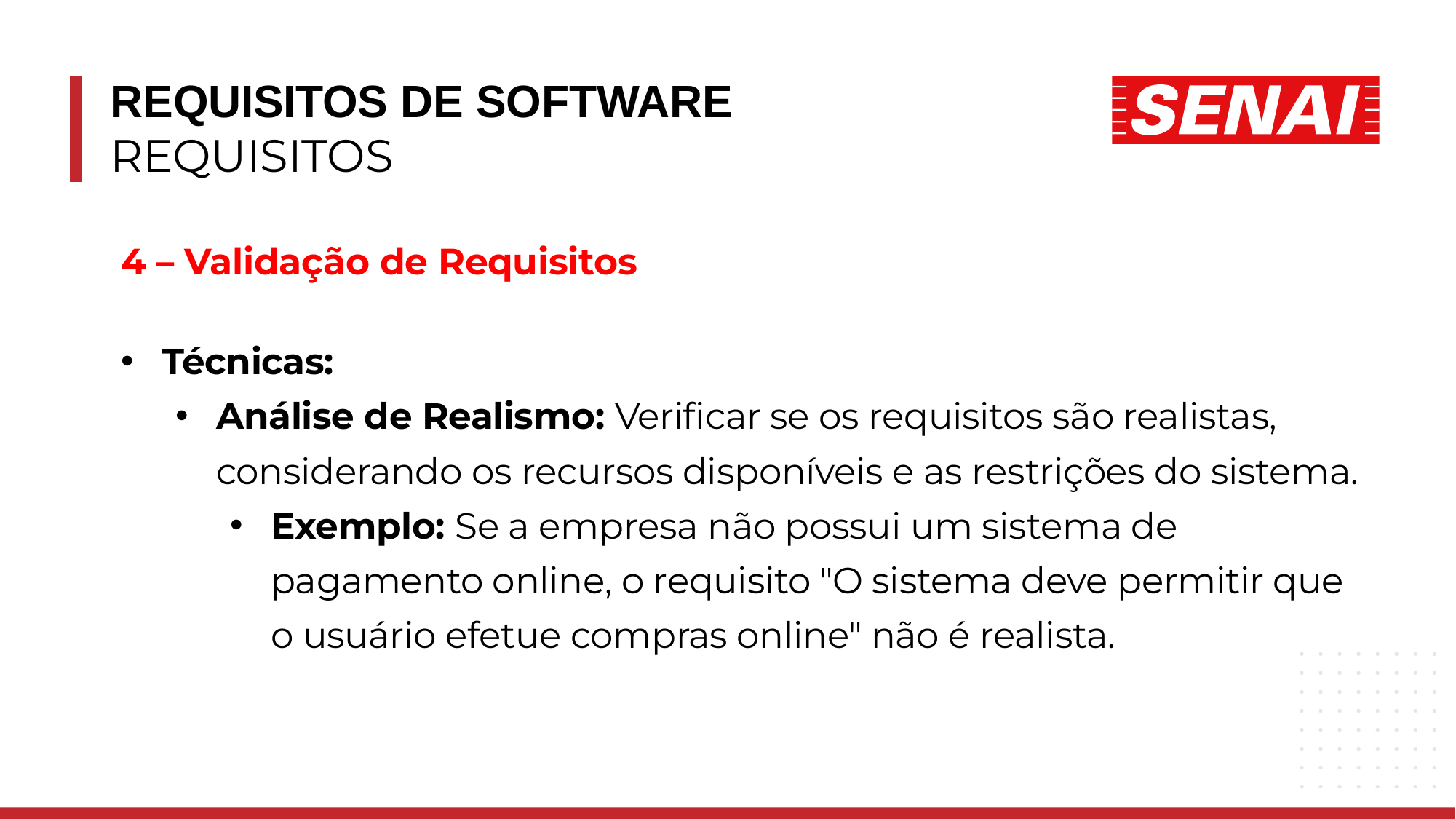

REQUISITOS DE SOFTWARE
REQUISITOS

4 – Validação de Requisitos
Técnicas:
Análise de Realismo: Verificar se os requisitos são realistas, considerando os recursos disponíveis e as restrições do sistema.
Exemplo: Se a empresa não possui um sistema de pagamento online, o requisito "O sistema deve permitir que o usuário efetue compras online" não é realista.